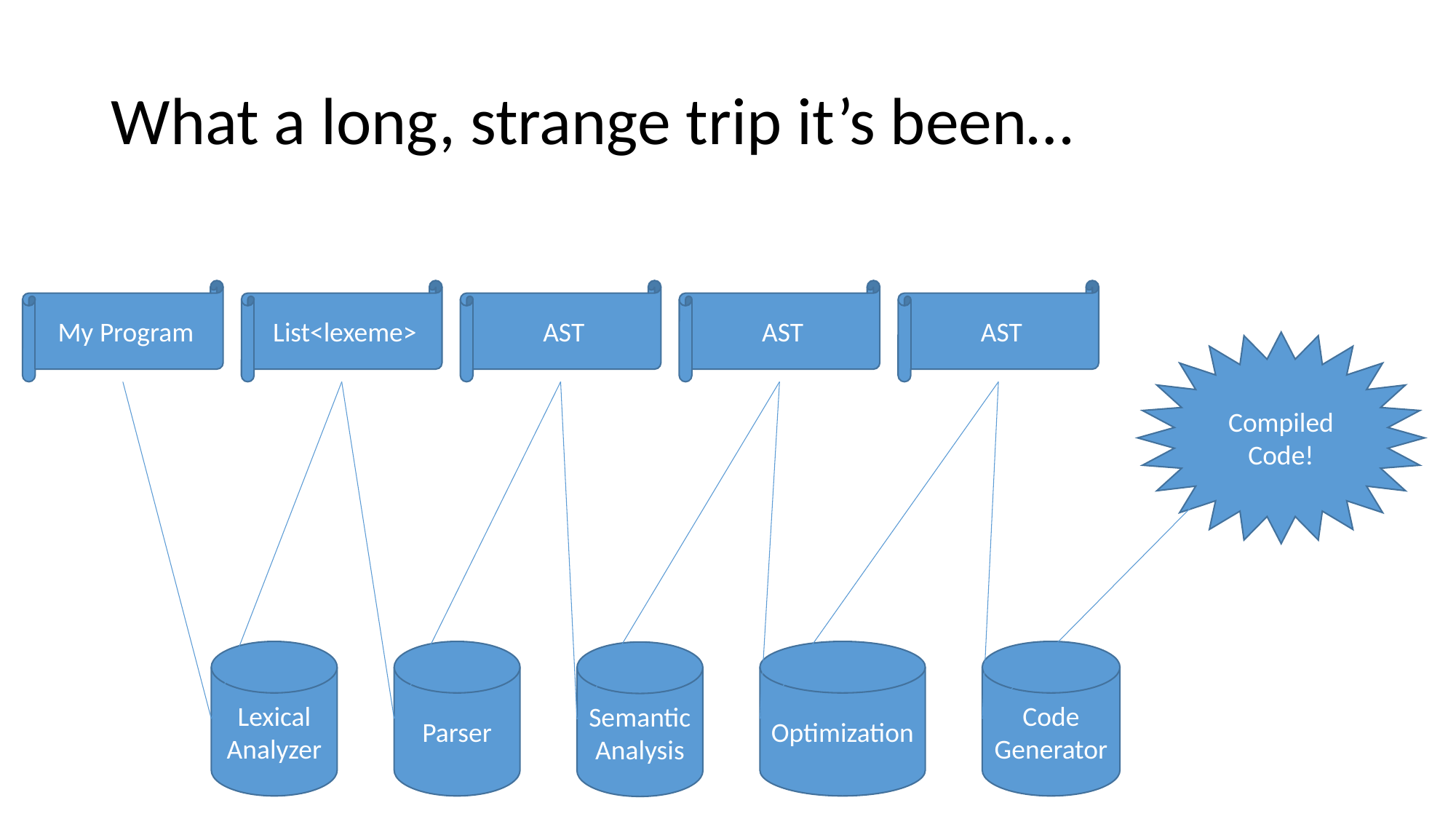

# What a long, strange trip it’s been…
My Program
List<lexeme>
AST
AST
AST
Compiled Code!
Optimization
Lexical
Analyzer
Parser
Code
Generator
Semantic Analysis